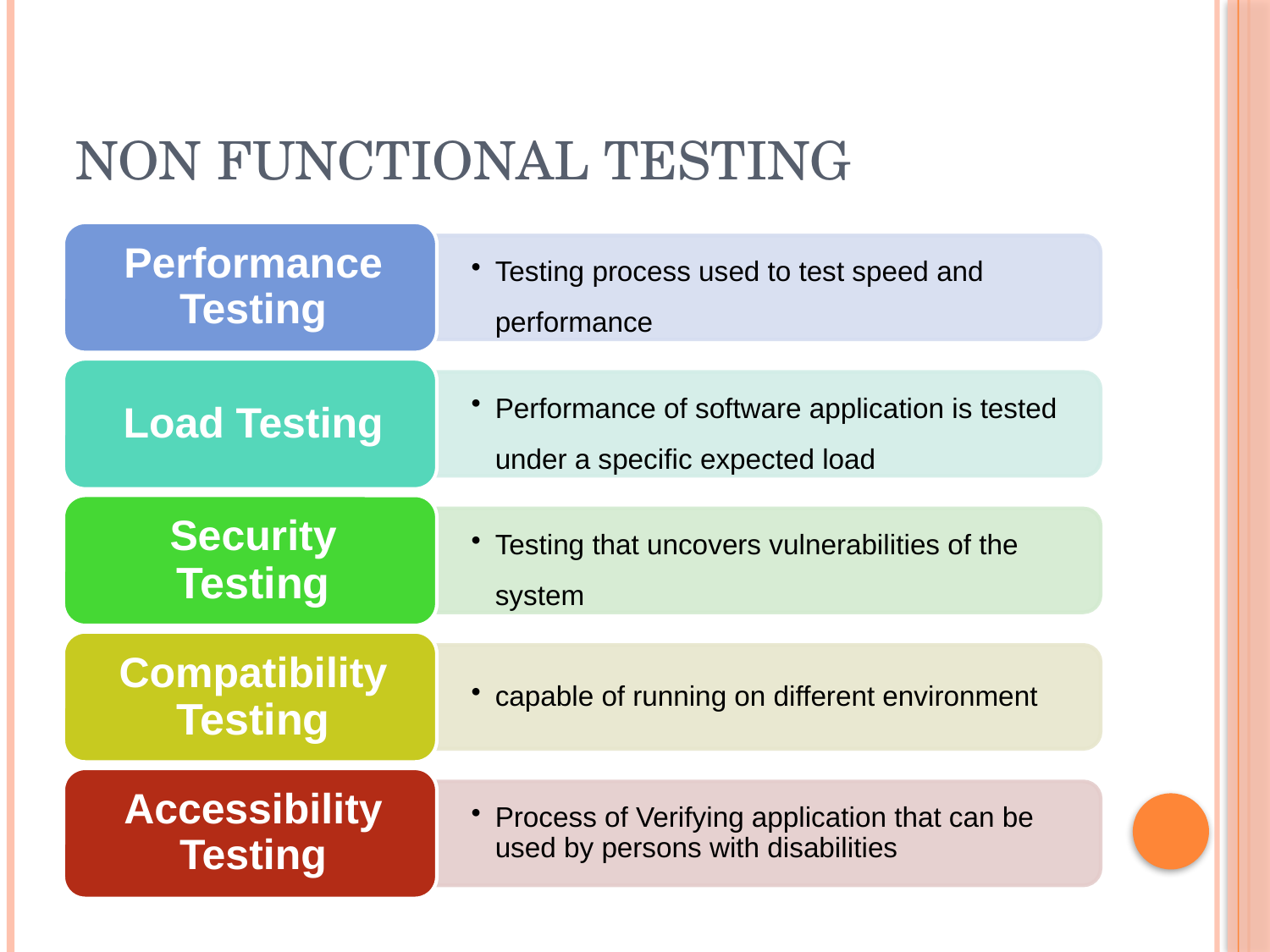

# Non Functional testing
Testing process used to test speed and performance
Performance Testing
Performance of software application is tested under a specific expected load
Load Testing
Testing that uncovers vulnerabilities of the system
Security Testing
capable of running on different environment
Compatibility Testing
Process of Verifying application that can be used by persons with disabilities
Accessibility Testing